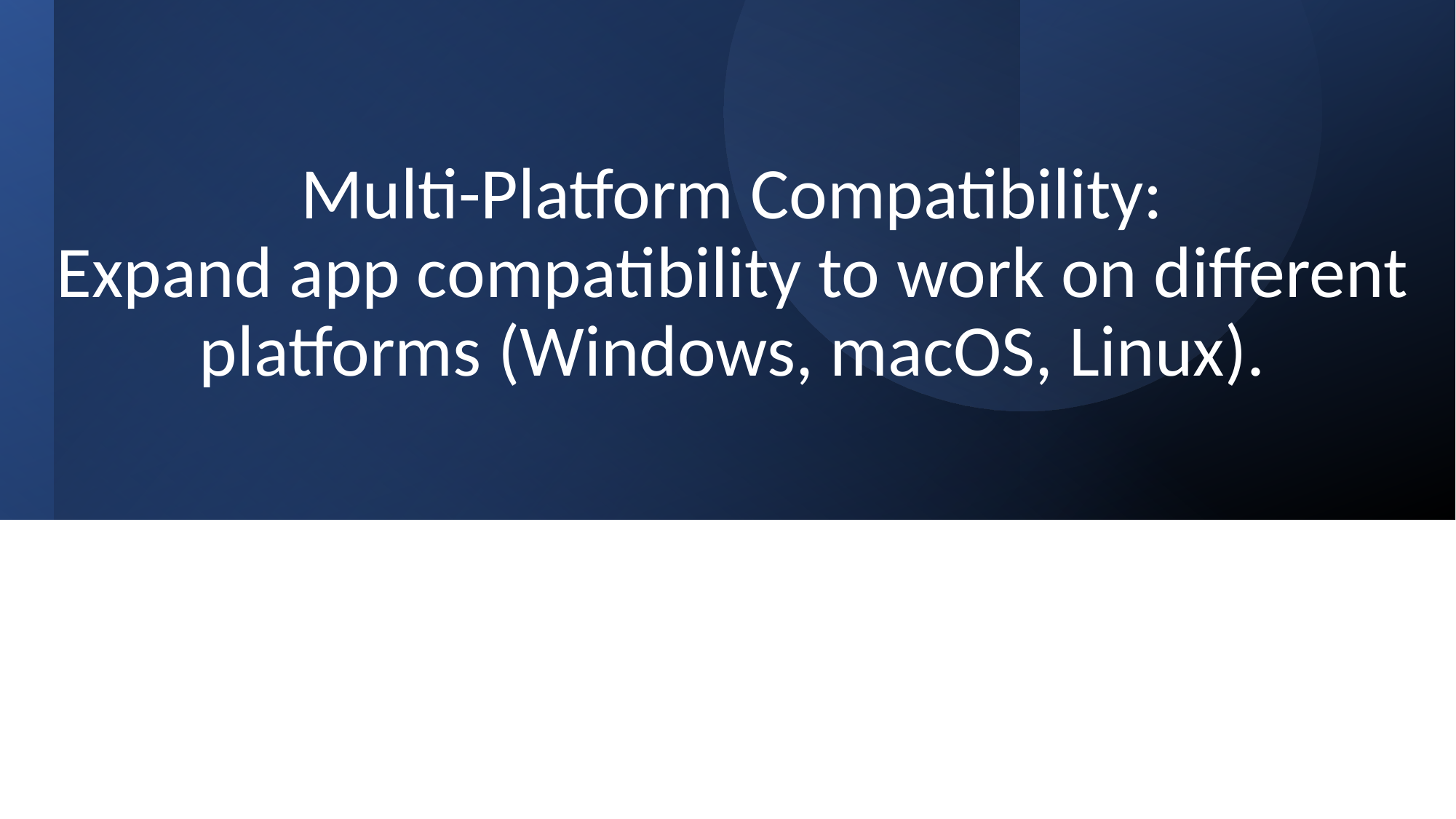

# Multi-Platform Compatibility: Expand app compatibility to work on different platforms (Windows, macOS, Linux).